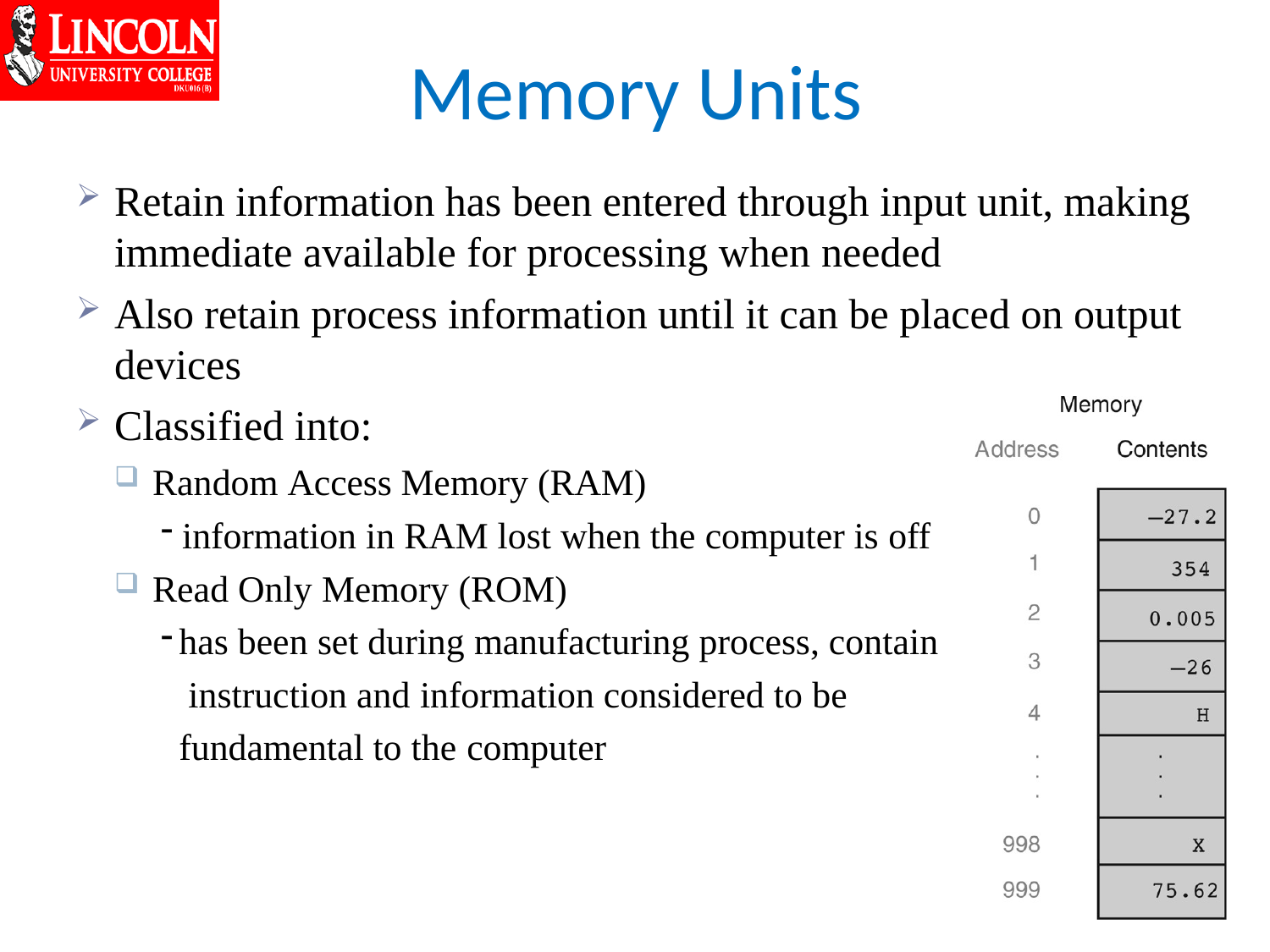

# Memory Units
Retain information has been entered through input unit, making  immediate available for processing when needed
Also retain process information until it can be placed on output  devices
Classified into:
Random Access Memory (RAM)
information in RAM lost when the computer is off
Read Only Memory (ROM)
has been set during manufacturing process, contain  instruction and information considered to be  fundamental to the computer